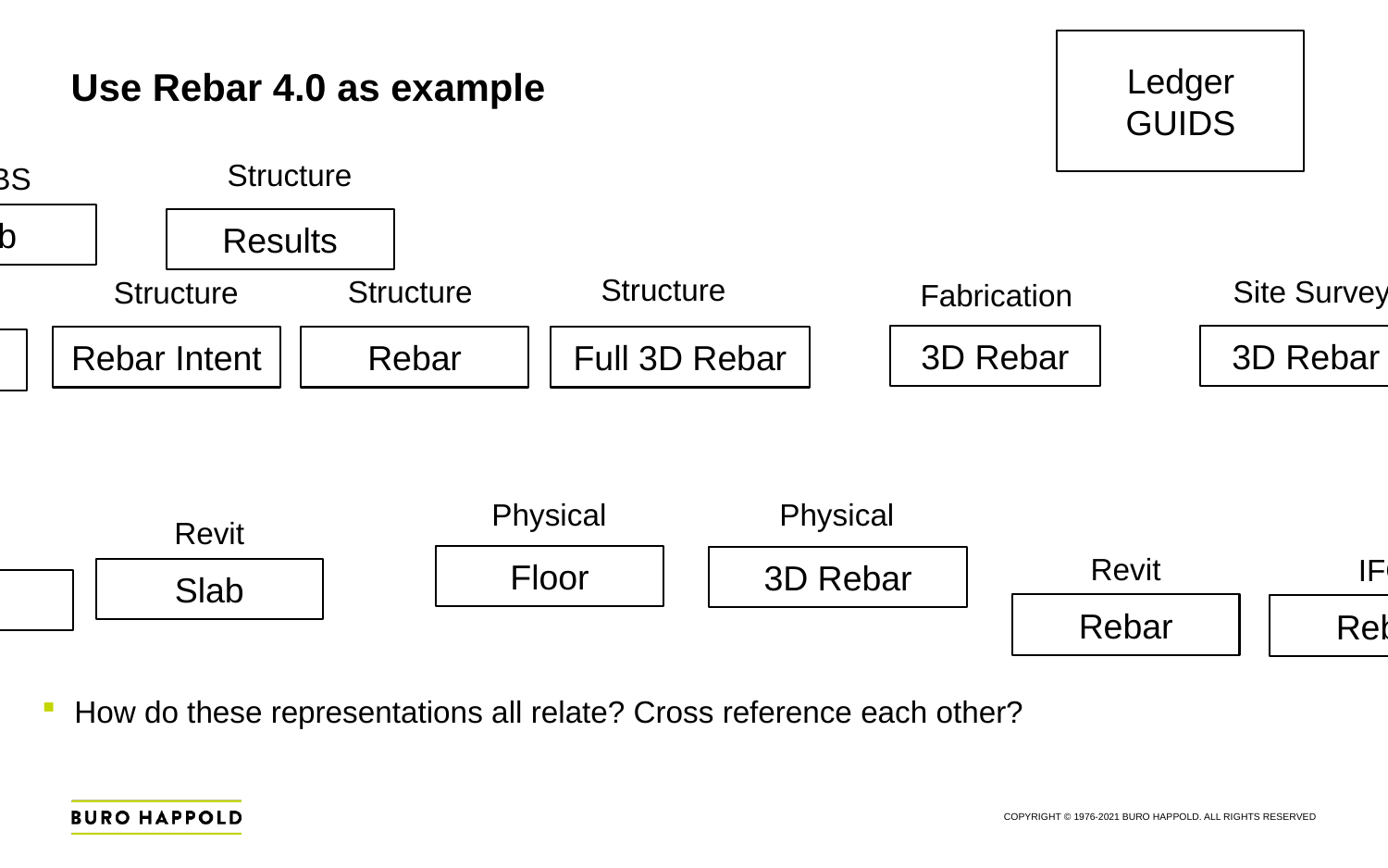

Ledger GUIDS
# Use Rebar 4.0 as example
Structure
ETABS
Slab
Results
Structure
Site Survey
Structure
Structure
Fabrication
Structure
3D Rebar
3D Rebar
Rebar Intent
Rebar
Full 3D Rebar
Panel
Physical
Physical
Revit
IFC
Floor
3D Rebar
Revit
IFC
Slab
Slab
Rebar
Rebar
How do these representations all relate? Cross reference each other?